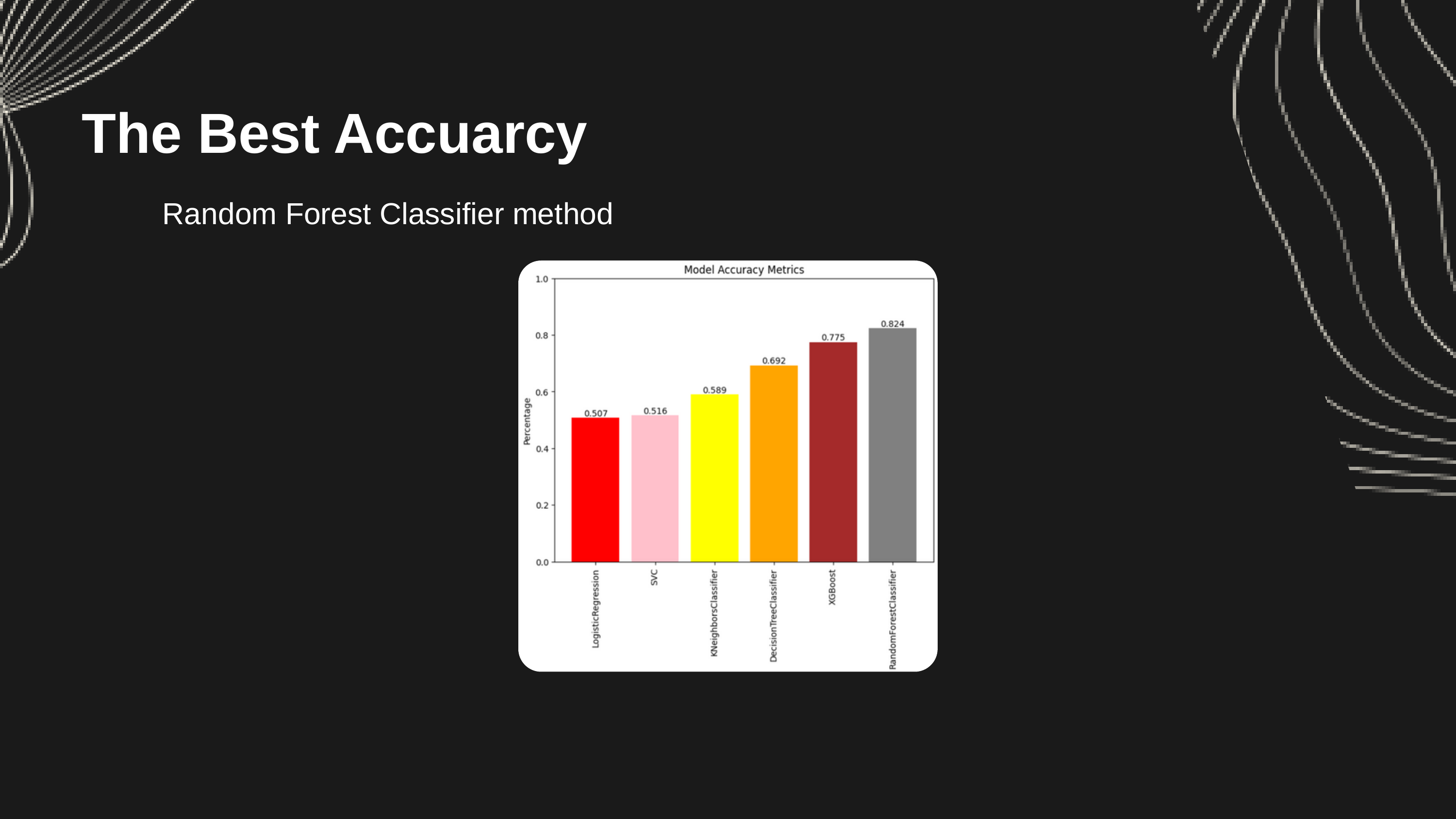

The Best Accuarcy
Random Forest Classifier method